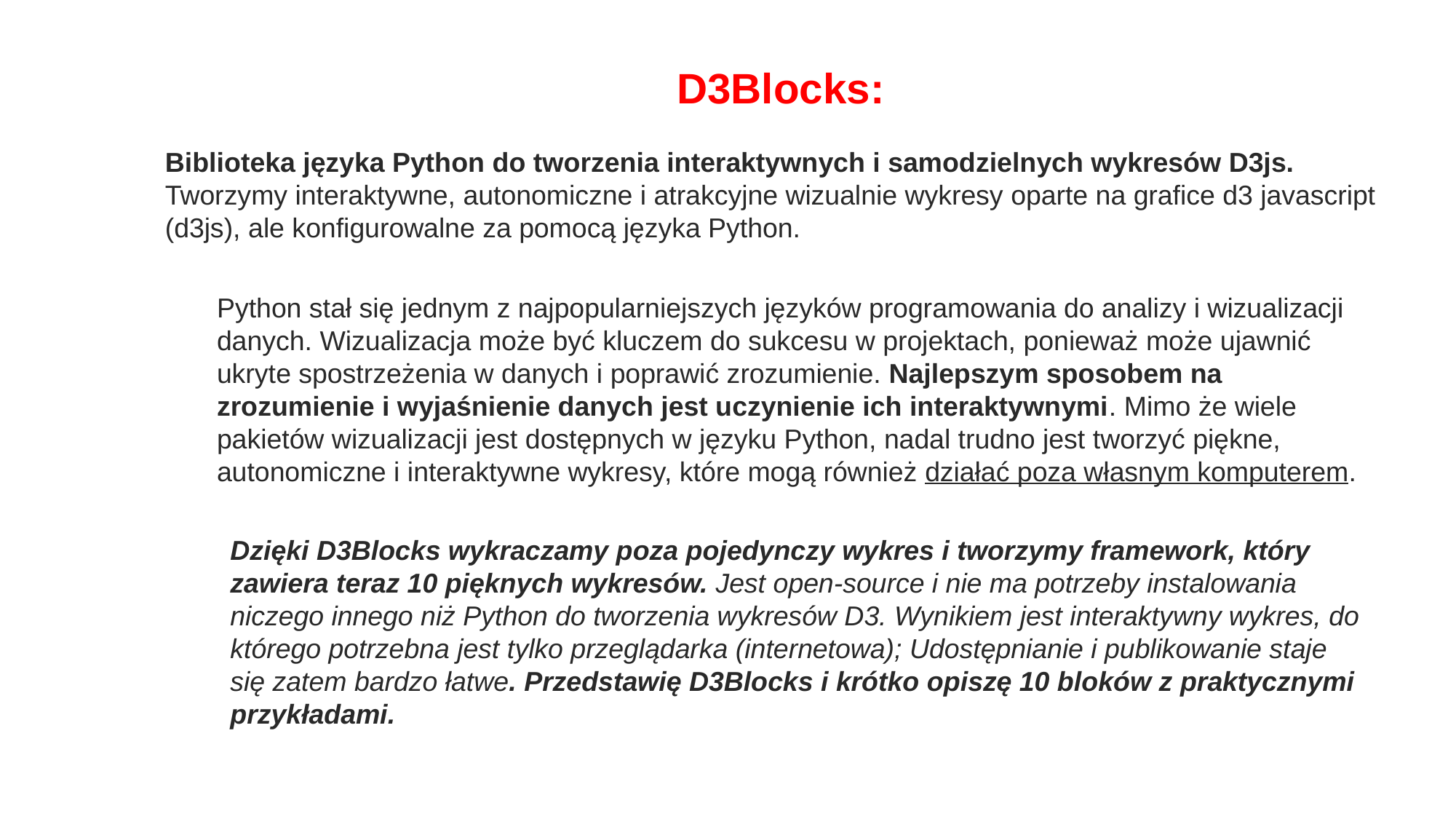

D3Blocks:

Biblioteka języka Python do tworzenia interaktywnych i samodzielnych wykresów D3js.
Tworzymy interaktywne, autonomiczne i atrakcyjne wizualnie wykresy oparte na grafice d3 javascript (d3js), ale konfigurowalne za pomocą języka Python.

Python stał się jednym z najpopularniejszych języków programowania do analizy i wizualizacji danych. Wizualizacja może być kluczem do sukcesu w projektach, ponieważ może ujawnić ukryte spostrzeżenia w danych i poprawić zrozumienie. Najlepszym sposobem na zrozumienie i wyjaśnienie danych jest uczynienie ich interaktywnymi. Mimo że wiele pakietów wizualizacji jest dostępnych w języku Python, nadal trudno jest tworzyć piękne, autonomiczne i interaktywne wykresy, które mogą również działać poza własnym komputerem.

Dzięki D3Blocks wykraczamy poza pojedynczy wykres i tworzymy framework, który zawiera teraz 10 pięknych wykresów. Jest open-source i nie ma potrzeby instalowania niczego innego niż Python do tworzenia wykresów D3. Wynikiem jest interaktywny wykres, do którego potrzebna jest tylko przeglądarka (internetowa); Udostępnianie i publikowanie staje się zatem bardzo łatwe. Przedstawię D3Blocks i krótko opiszę 10 bloków z praktycznymi przykładami.